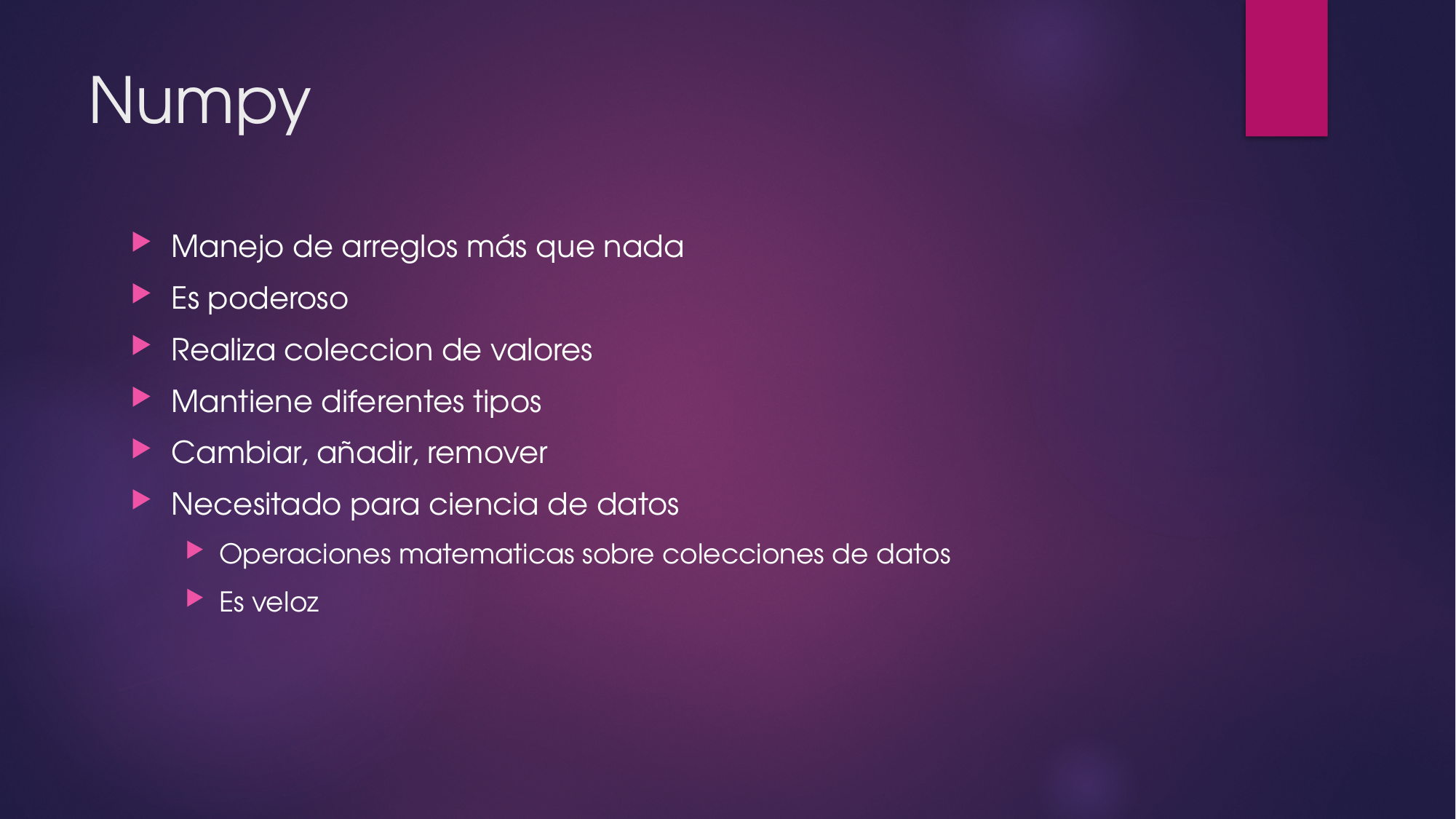

# Numpy
Manejo de arreglos más que nada
Es poderoso
Realiza coleccion de valores
Mantiene diferentes tipos
Cambiar, añadir, remover
Necesitado para ciencia de datos
Operaciones matematicas sobre colecciones de datos
Es veloz